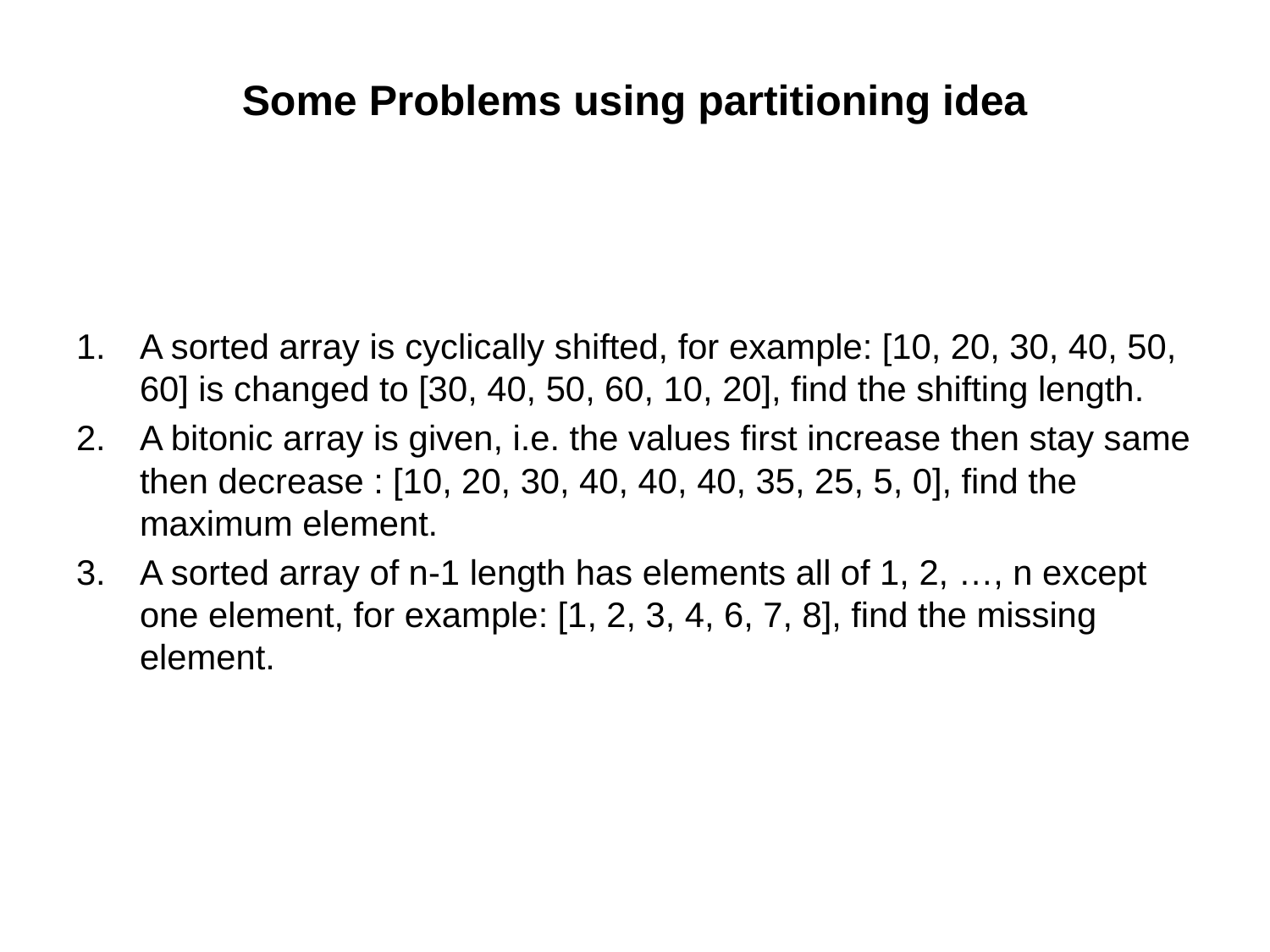

# Some Problems using partitioning idea

A sorted array is cyclically shifted, for example: [10, 20, 30, 40, 50, 60] is changed to [30, 40, 50, 60, 10, 20], find the shifting length.
A bitonic array is given, i.e. the values first increase then stay same then decrease : [10, 20, 30, 40, 40, 40, 35, 25, 5, 0], find the maximum element.
A sorted array of n-1 length has elements all of 1, 2, …, n except one element, for example: [1, 2, 3, 4, 6, 7, 8], find the missing element.